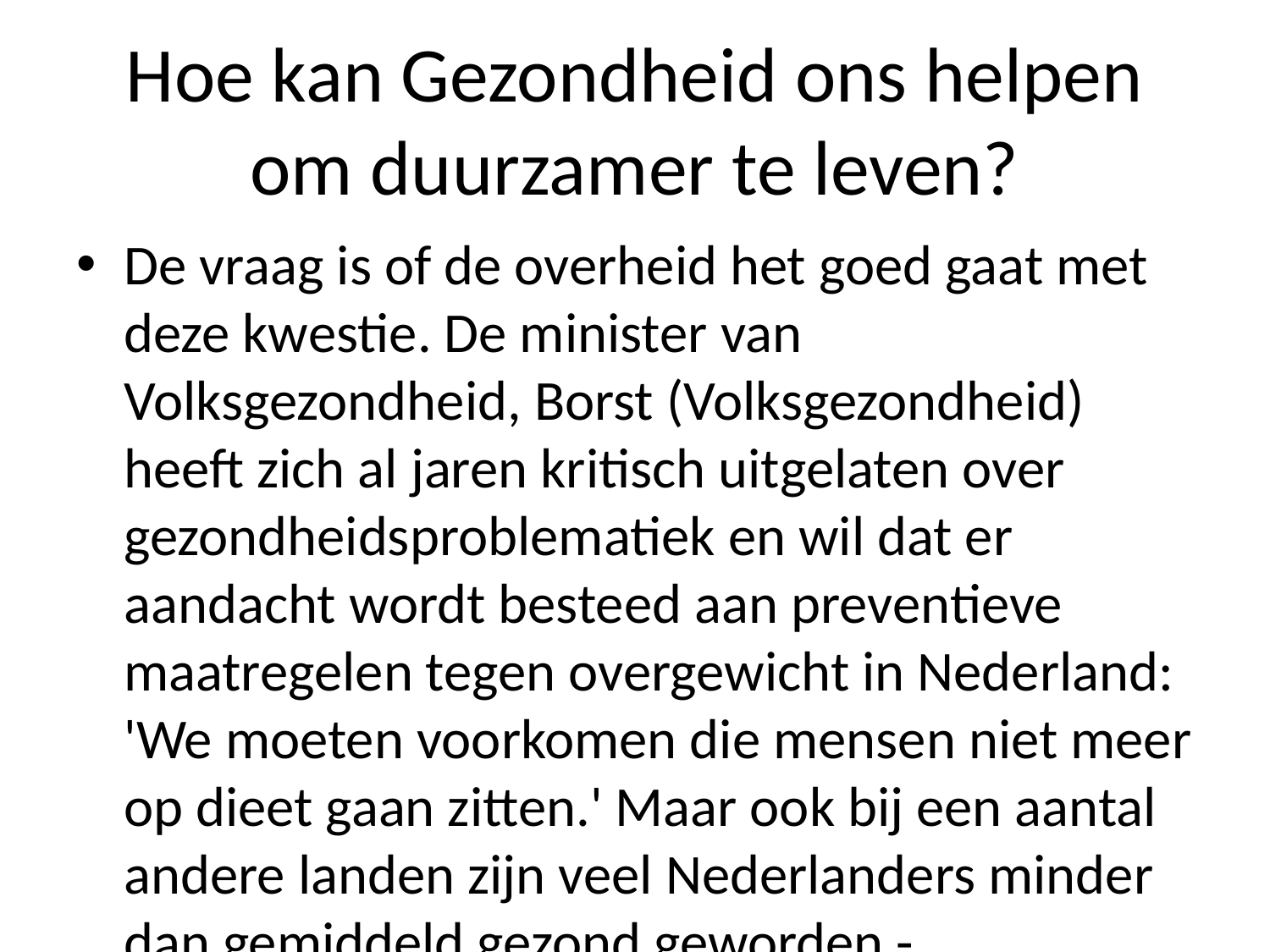

# Hoe kan Gezondheid ons helpen om duurzamer te leven?
De vraag is of de overheid het goed gaat met deze kwestie. De minister van Volksgezondheid, Borst (Volksgezondheid) heeft zich al jaren kritisch uitgelaten over gezondheidsproblematiek en wil dat er aandacht wordt besteed aan preventieve maatregelen tegen overgewicht in Nederland: 'We moeten voorkomen die mensen niet meer op dieet gaan zitten.' Maar ook bij een aantal andere landen zijn veel Nederlanders minder dan gemiddeld gezond geworden - bijvoorbeeld door roken als gevolg daarvan -, maar toch wel gezondere voor hun omgeving kunnen worden gebracht."Het RIVM adviseert burgers vooral naar gezonde voeding; "Als je geen eten hebt gegeten moet u dus beter opletten hoe ongezond ze liggen", zegt Van der Laan na afloop uit haar speech tijdens Prinsjesdag-lezing Opvoeding & Gezinsmiddelen".Ook staatssecretaris Vliegenthart vindt dit onderwerp belangrijk omdat we onze kinderen nog steeds hebben leren omgaan zonder voedselvergiftiging tot nu toe.""Ik vind mijn verantwoordelijkheid heel erg hoog gegrepen," aldus hij toen ik hem vertelde wat gezondheidsrisico's ervan waren